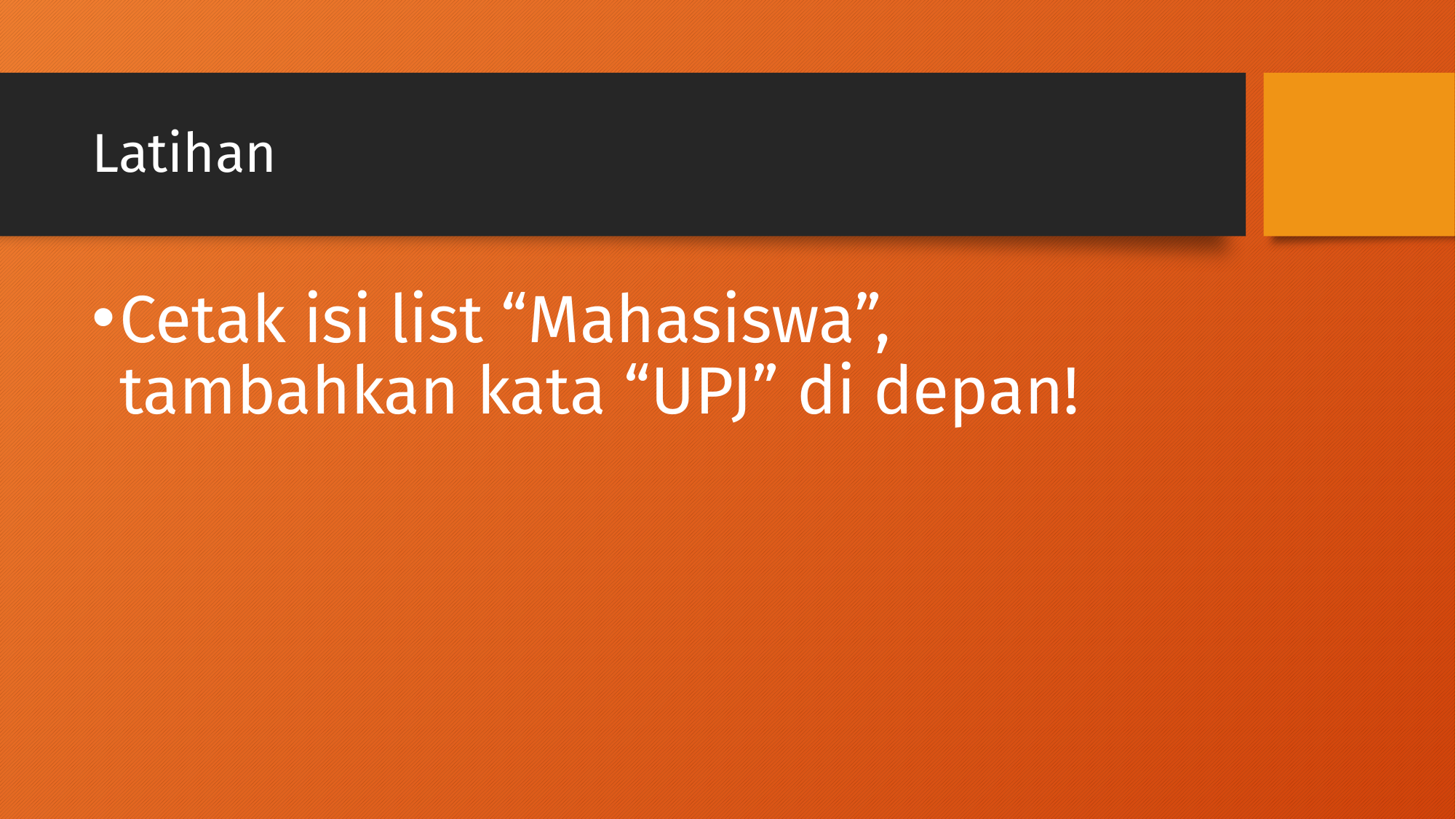

# Latihan
Cetak isi list “Mahasiswa”, tambahkan kata “UPJ” di depan!